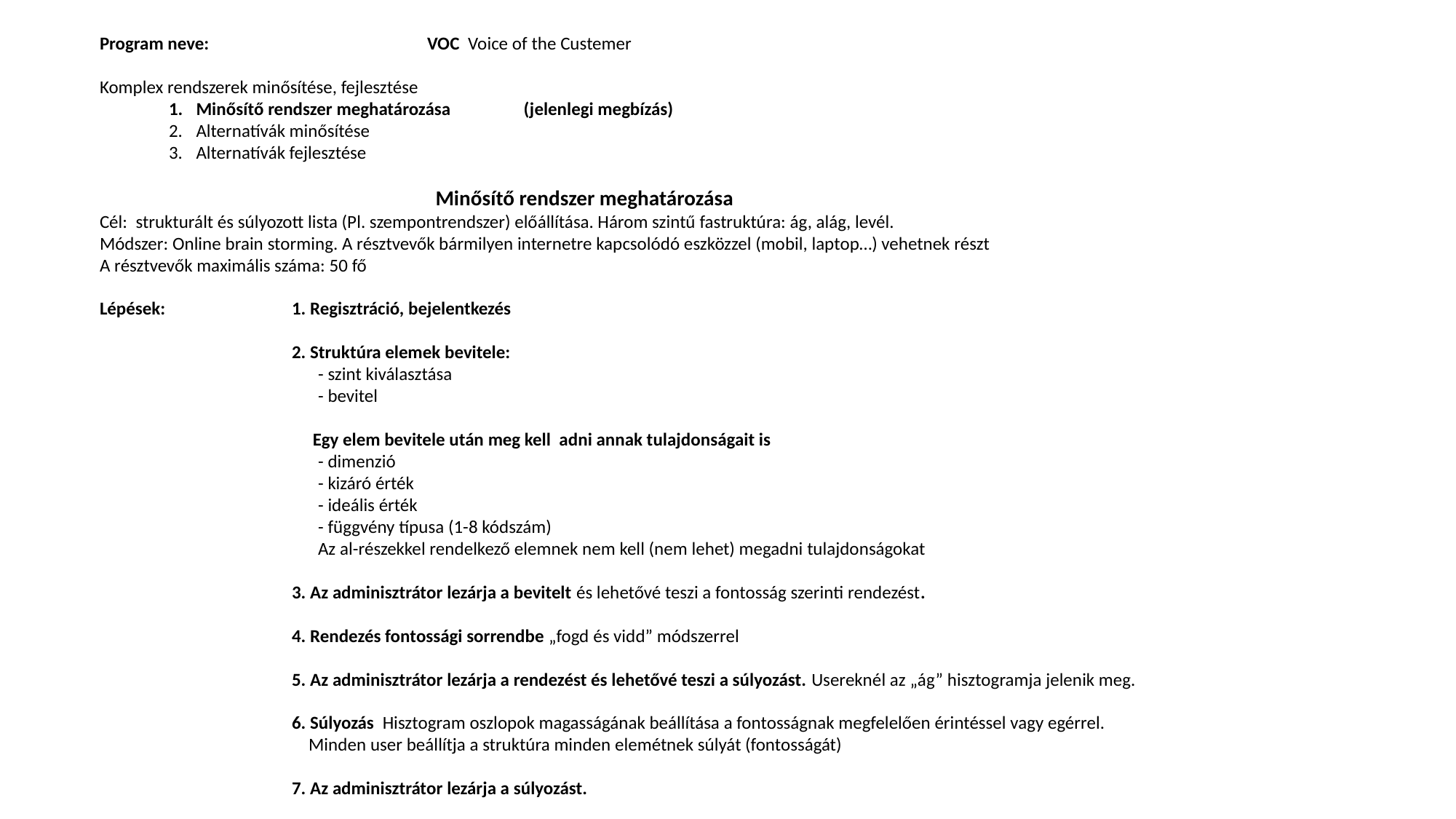

Program neve:  		VOC  Voice of the Custemer

Komplex rendszerek minősítése, fejlesztése
Minősítő rendszer meghatározása  	(jelenlegi megbízás)
Alternatívák minősítése
Alternatívák fejlesztése

	Minősítő rendszer meghatározása
Cél:  strukturált és súlyozott lista (Pl. szempontrendszer) előállítása. Három szintű fastruktúra: ág, alág, levél.
Módszer: Online brain storming. A résztvevők bármilyen internetre kapcsolódó eszközzel (mobil, laptop…) vehetnek részt
A résztvevők maximális száma: 50 fő

Lépések:	1. Regisztráció, bejelentkezés

	2. Struktúra elemek bevitele:
		- szint kiválasztása
		- bevitel

	     Egy elem bevitele után meg kell  adni annak tulajdonságait is
		- dimenzió
		- kizáró érték
		- ideális érték
		- függvény típusa (1-8 kódszám)
		Az al-részekkel rendelkező elemnek nem kell (nem lehet) megadni tulajdonságokat

	3. Az adminisztrátor lezárja a bevitelt és lehetővé teszi a fontosság szerinti rendezést.

	4. Rendezés fontossági sorrendbe „fogd és vidd” módszerrel

	5. Az adminisztrátor lezárja a rendezést és lehetővé teszi a súlyozást. Usereknél az „ág” hisztogramja jelenik meg.

	6. Súlyozás  Hisztogram oszlopok magasságának beállítása a fontosságnak megfelelően érintéssel vagy egérrel.
	    Minden user beállítja a struktúra minden elemétnek súlyát (fontosságát)

	7. Az adminisztrátor lezárja a súlyozást.